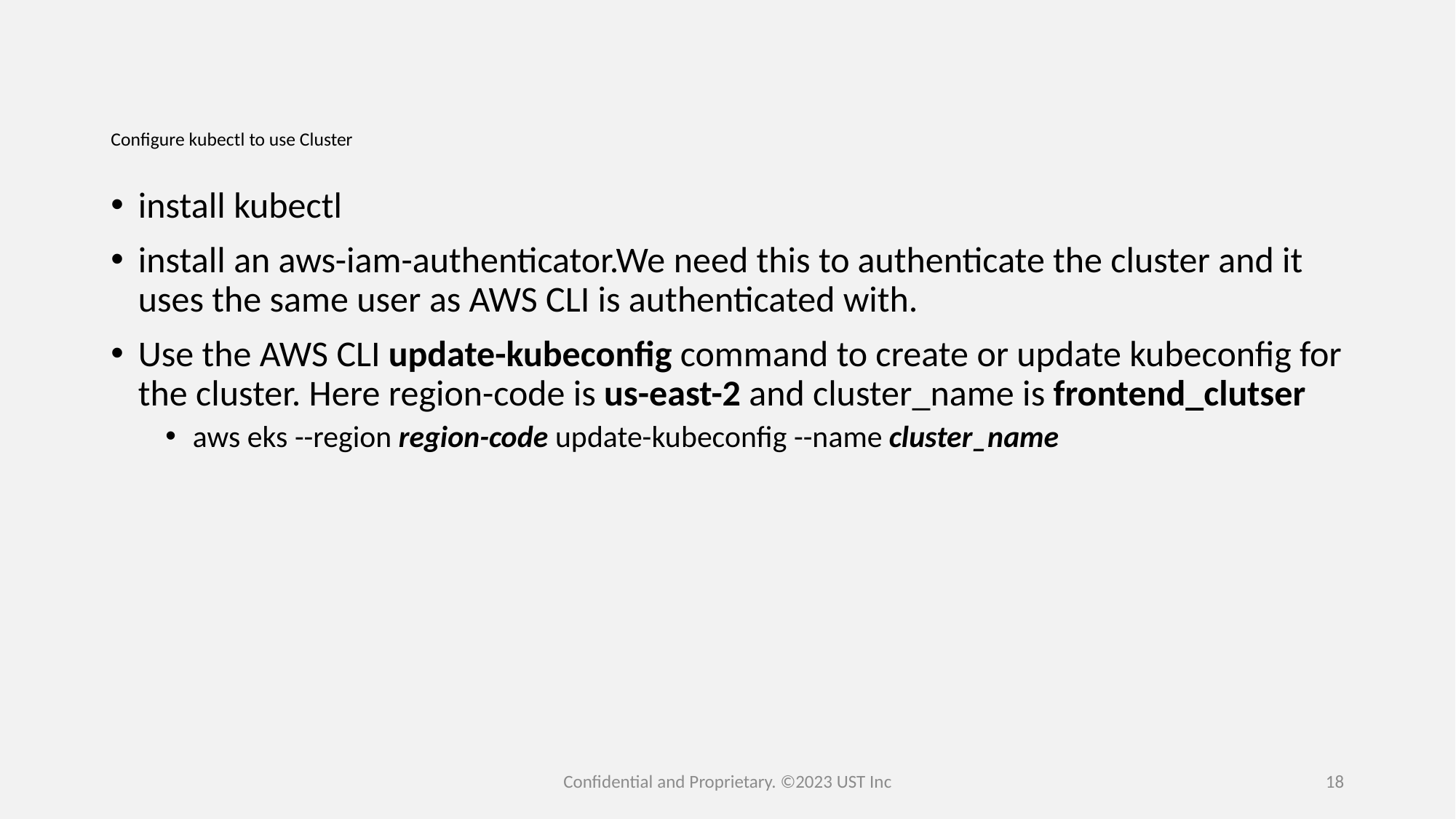

# Configure kubectl to use Cluster

install kubectl
install an aws-iam-authenticator.We need this to authenticate the cluster and it uses the same user as AWS CLI is authenticated with.
Use the AWS CLI update-kubeconfig command to create or update kubeconfig for the cluster. Here region-code is us-east-2 and cluster_name is frontend_clutser
aws eks --region region-code update-kubeconfig --name cluster_name

Confidential and Proprietary. ©2023 UST Inc
18